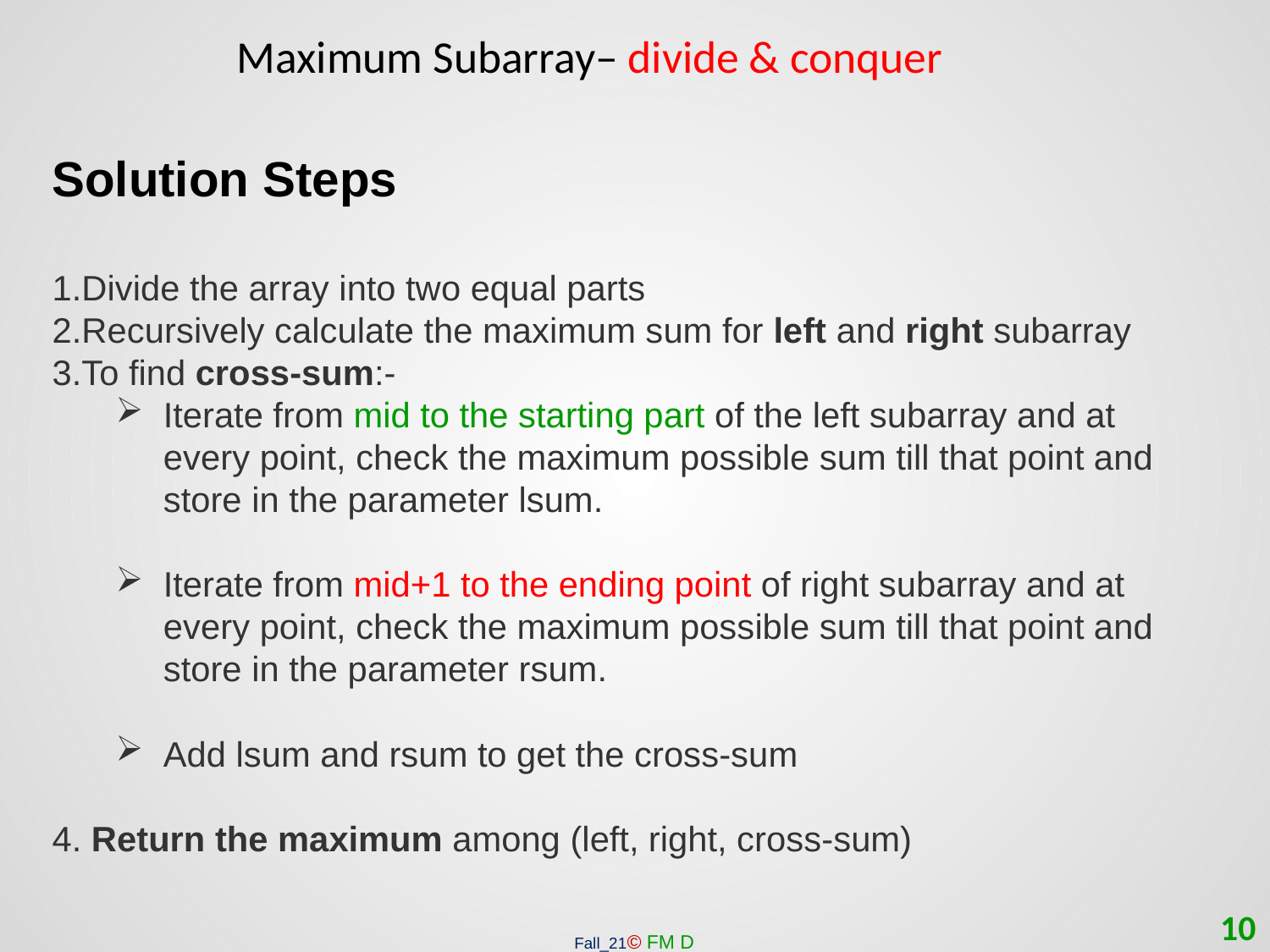

# Maximum Subarray– divide & conquer
Solution Steps

Divide the array into two equal parts
Recursively calculate the maximum sum for left and right subarray
To find cross-sum:-
Iterate from mid to the starting part of the left subarray and at every point, check the maximum possible sum till that point and store in the parameter lsum.

Iterate from mid+1 to the ending point of right subarray and at every point, check the maximum possible sum till that point and store in the parameter rsum.

Add lsum and rsum to get the cross-sum

4. Return the maximum among (left, right, cross-sum)
10